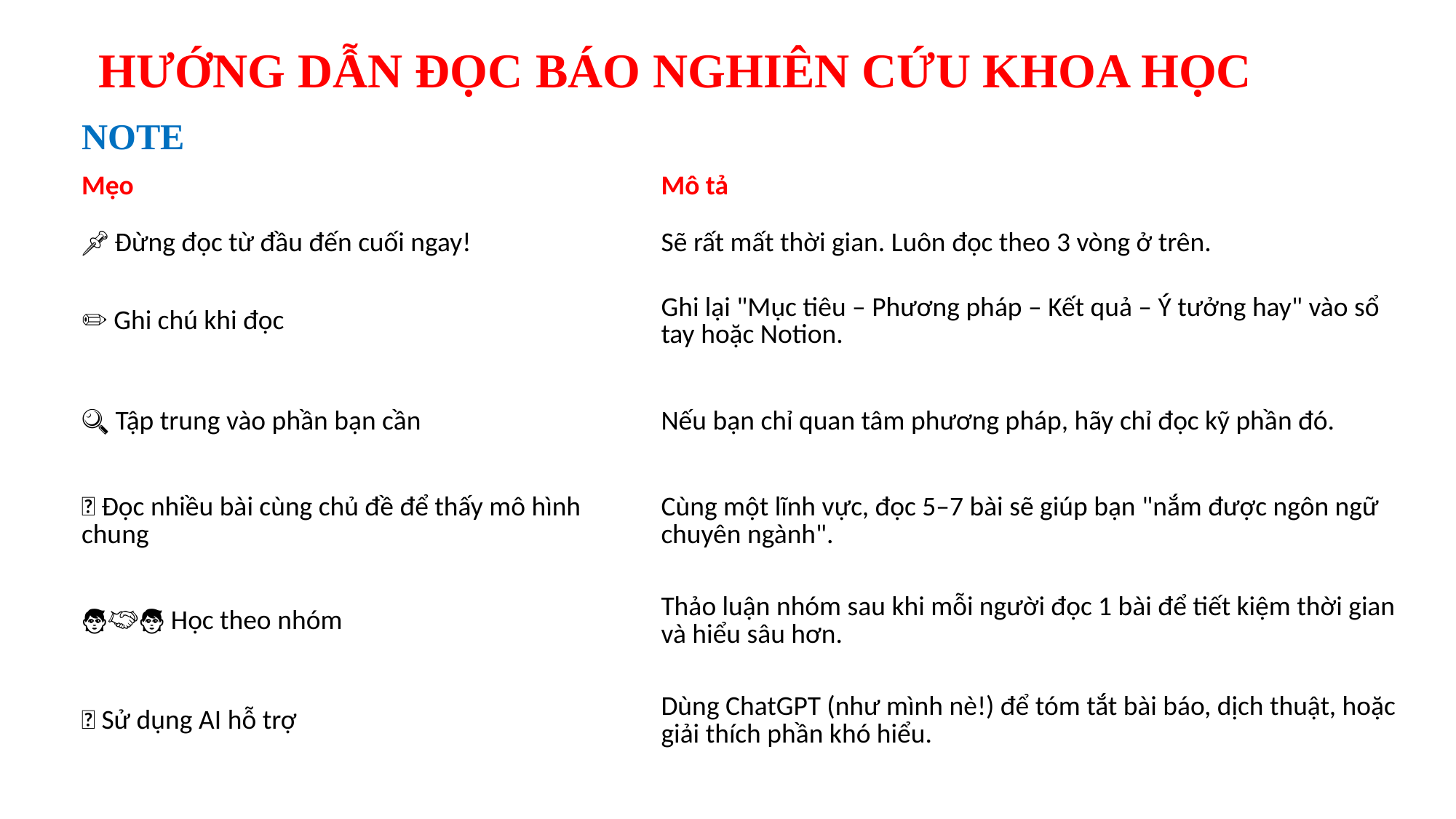

# HƯỚNG DẪN ĐỌC BÁO NGHIÊN CỨU KHOA HỌC
NOTE
| Mẹo | Mô tả |
| --- | --- |
| 📌 Đừng đọc từ đầu đến cuối ngay! | Sẽ rất mất thời gian. Luôn đọc theo 3 vòng ở trên. |
| ✏️ Ghi chú khi đọc | Ghi lại "Mục tiêu – Phương pháp – Kết quả – Ý tưởng hay" vào sổ tay hoặc Notion. |
| 🔍 Tập trung vào phần bạn cần | Nếu bạn chỉ quan tâm phương pháp, hãy chỉ đọc kỹ phần đó. |
| 🧩 Đọc nhiều bài cùng chủ đề để thấy mô hình chung | Cùng một lĩnh vực, đọc 5–7 bài sẽ giúp bạn "nắm được ngôn ngữ chuyên ngành". |
| 🧑‍🤝‍🧑 Học theo nhóm | Thảo luận nhóm sau khi mỗi người đọc 1 bài để tiết kiệm thời gian và hiểu sâu hơn. |
| 🧰 Sử dụng AI hỗ trợ | Dùng ChatGPT (như mình nè!) để tóm tắt bài báo, dịch thuật, hoặc giải thích phần khó hiểu. |